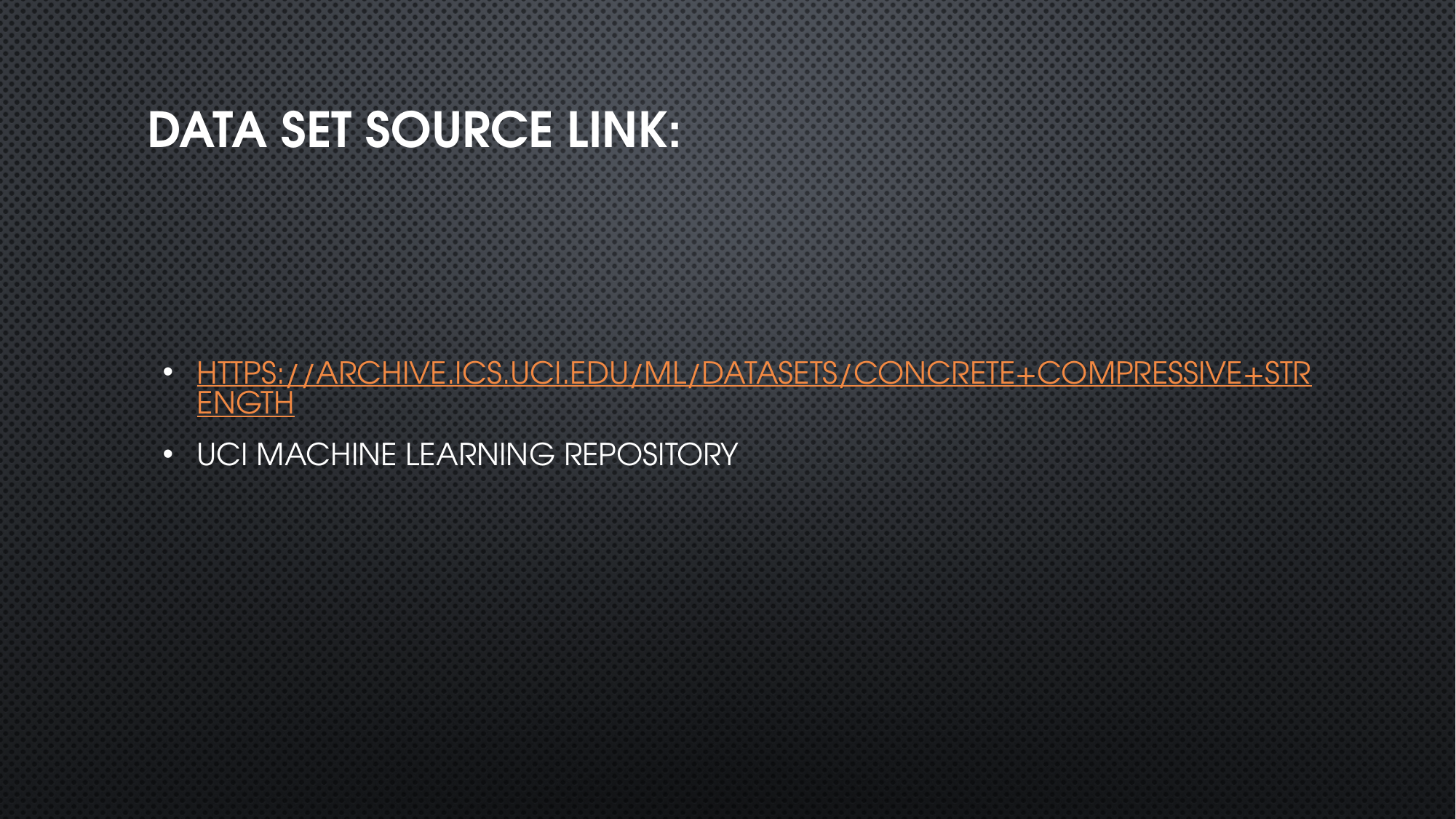

# DATA SET SOURCE LINK:
https://archive.ics.uci.edu/ml/datasets/Concrete+Compressive+Strength
Uci machine learning repository